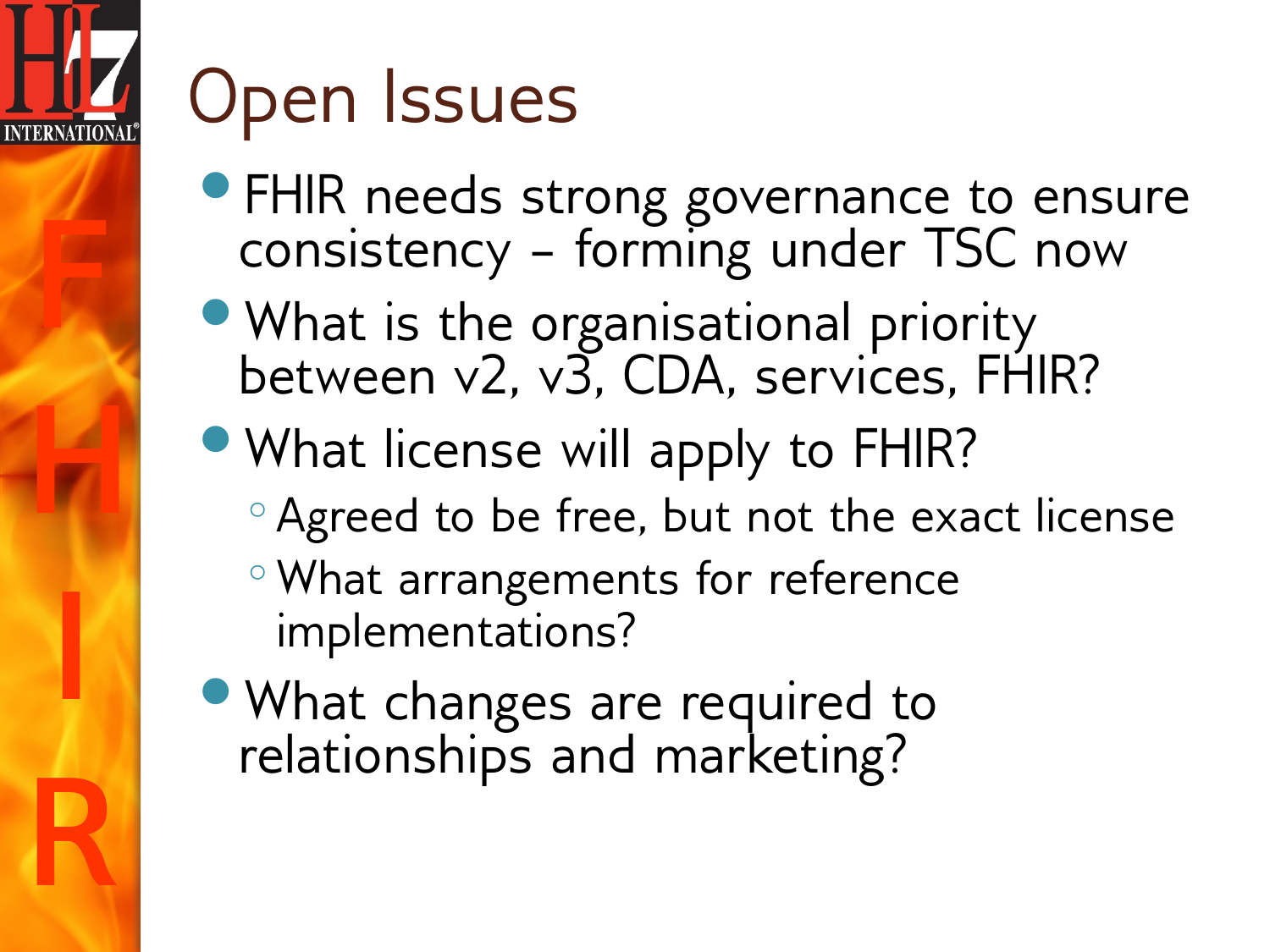

# Open Issues
FHIR needs strong governance to ensure consistency – forming under TSC now
What is the organisational priority between v2, v3, CDA, services, FHIR?
What license will apply to FHIR?
Agreed to be free, but not the exact license
What arrangements for reference implementations?
What changes are required to relationships and marketing?